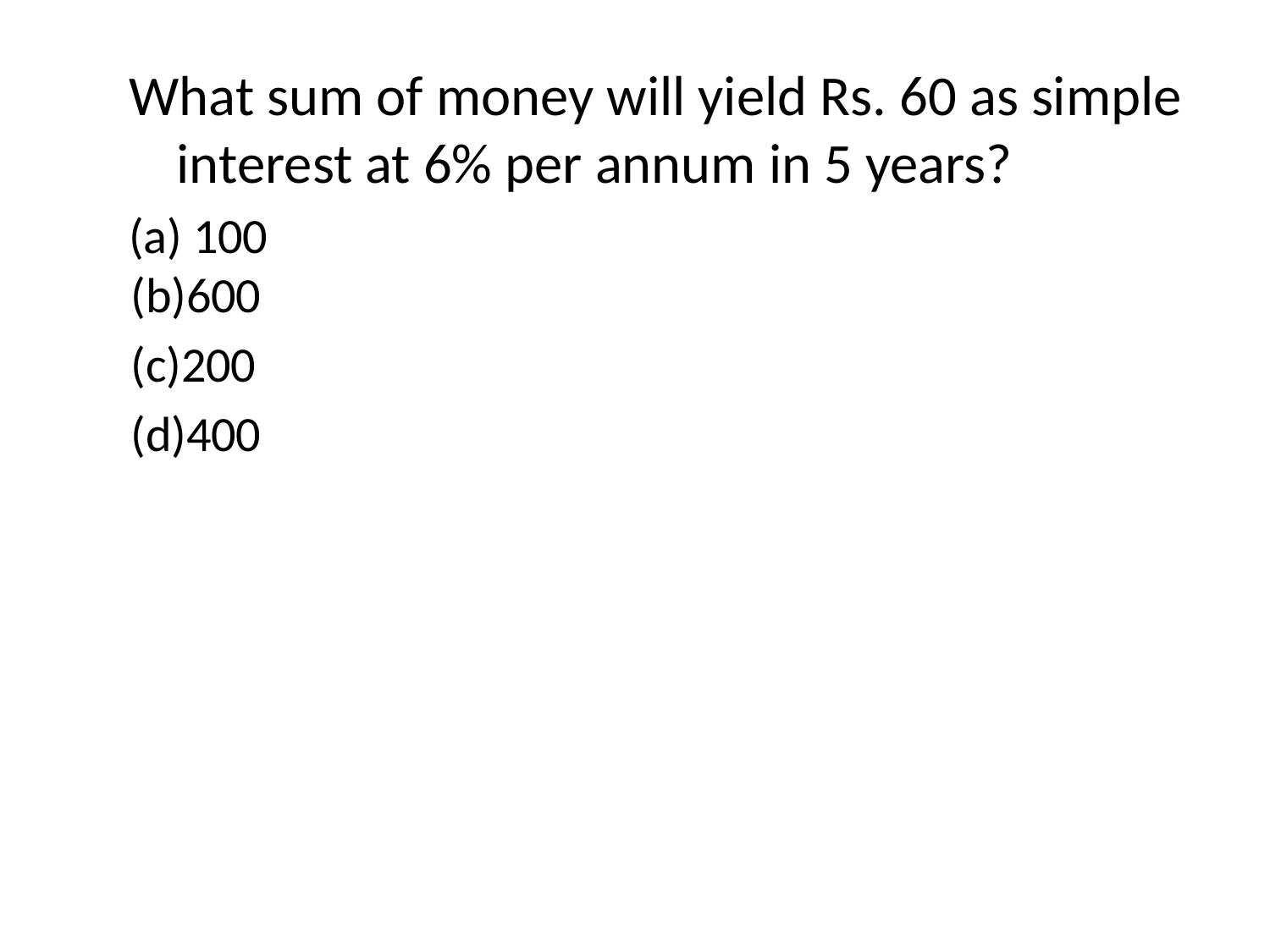

What sum of money will yield Rs. 60 as simple interest at 6% per annum in 5 years?
(a) 100
(b)600
(c)200
(d)400